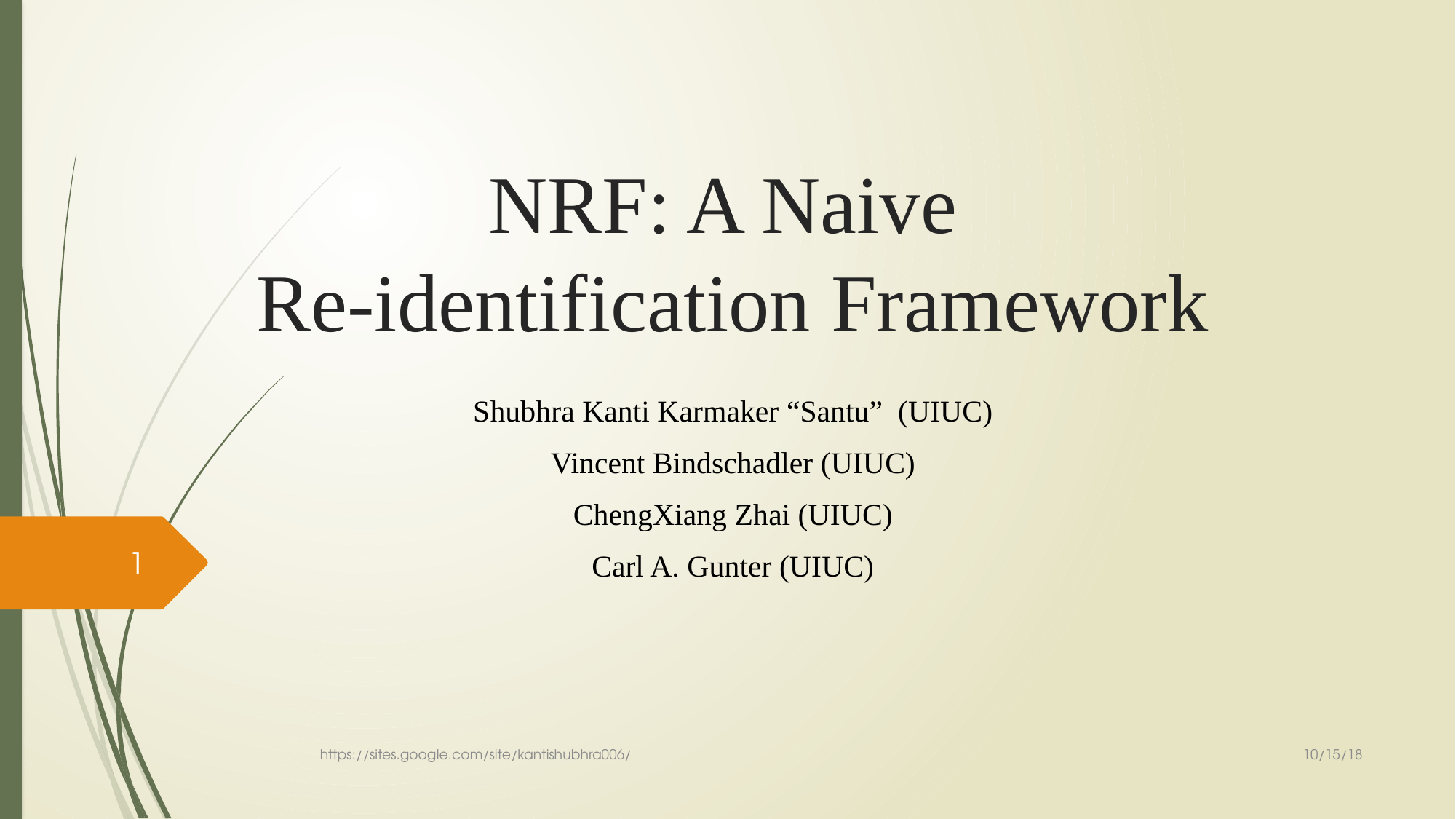

# NRF: A Naive Re-identification Framework
Shubhra Kanti Karmaker “Santu”  (UIUC)
Vincent Bindschadler (UIUC)
ChengXiang Zhai (UIUC)
Carl A. Gunter (UIUC)
1
10/15/18
https://sites.google.com/site/kantishubhra006/